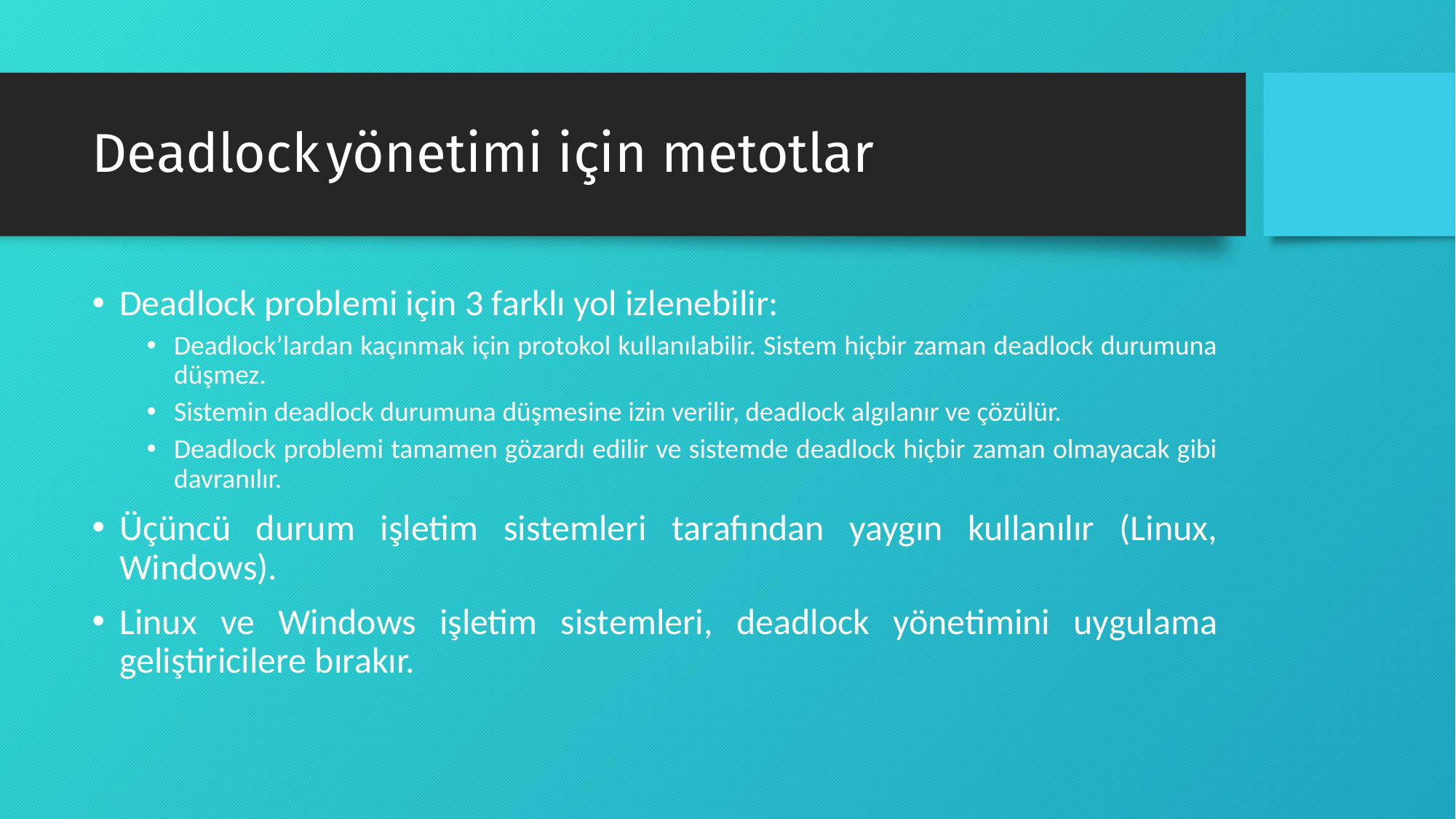

# Deadlock yönetimi için metotlar
Deadlock problemi için 3 farklı yol izlenebilir:
Deadlock’lardan kaçınmak için protokol kullanılabilir. Sistem hiçbir zaman deadlock durumuna düşmez.
Sistemin deadlock durumuna düşmesine izin verilir, deadlock algılanır ve çözülür.
Deadlock problemi tamamen gözardı edilir ve sistemde deadlock hiçbir zaman olmayacak gibi davranılır.
Üçüncü durum işletim sistemleri tarafından yaygın kullanılır (Linux, Windows).
Linux ve Windows işletim sistemleri, deadlock yönetimini uygulama geliştiricilere bırakır.